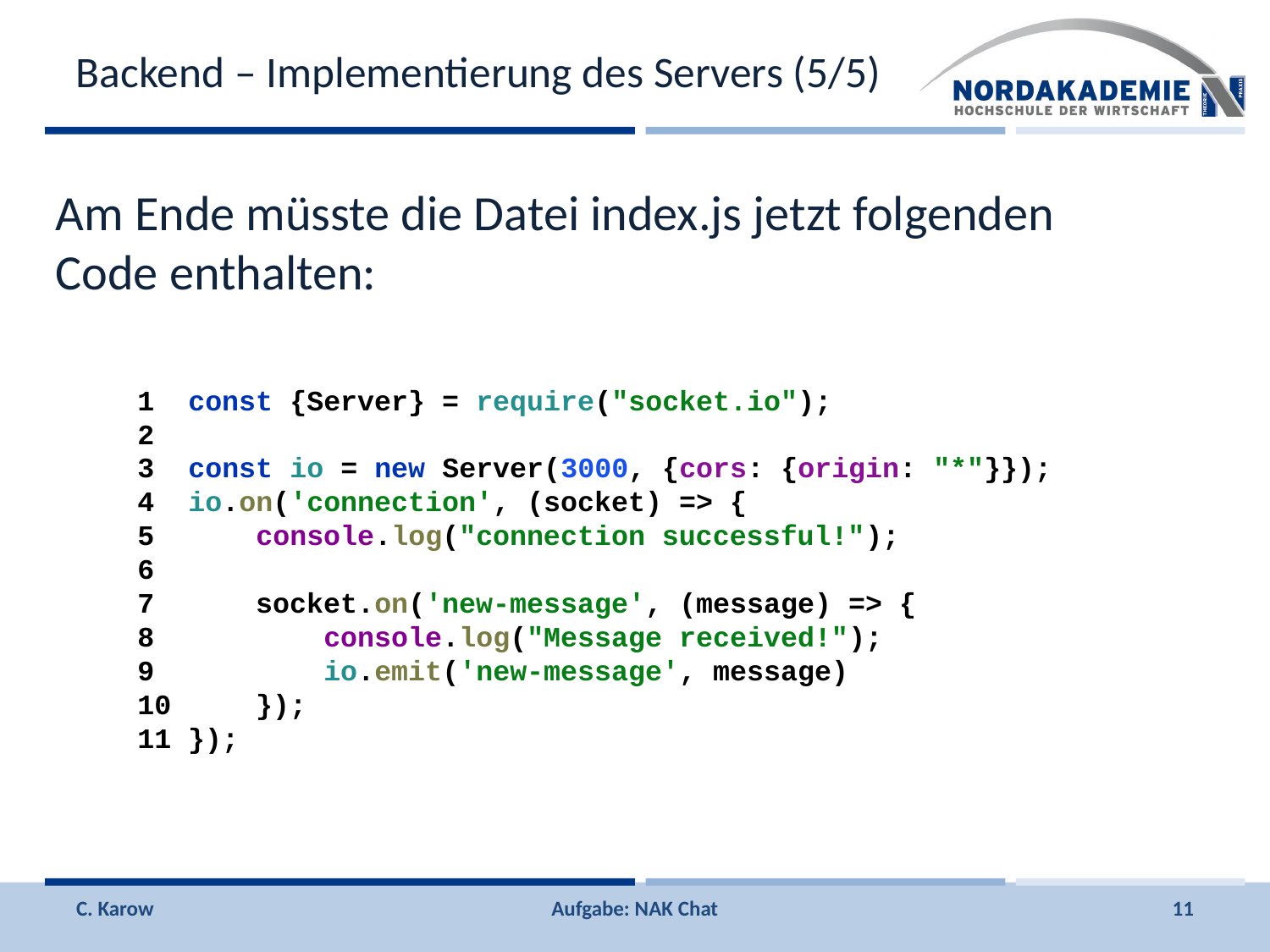

# Backend – Implementierung des Servers (5/5)
Am Ende müsste die Datei index.js jetzt folgenden Code enthalten:
1  const {Server} = require("socket.io");
2
3  const io = new Server(3000, {cors: {origin: "*"}});
4  io.on('connection', (socket) => {
5      console.log("connection successful!");
6
7      socket.on('new-message', (message) => {
8          console.log("Message received!");
9          io.emit('new-message', message)
10     });
11 });
C. Karow
Aufgabe: NAK Chat
11